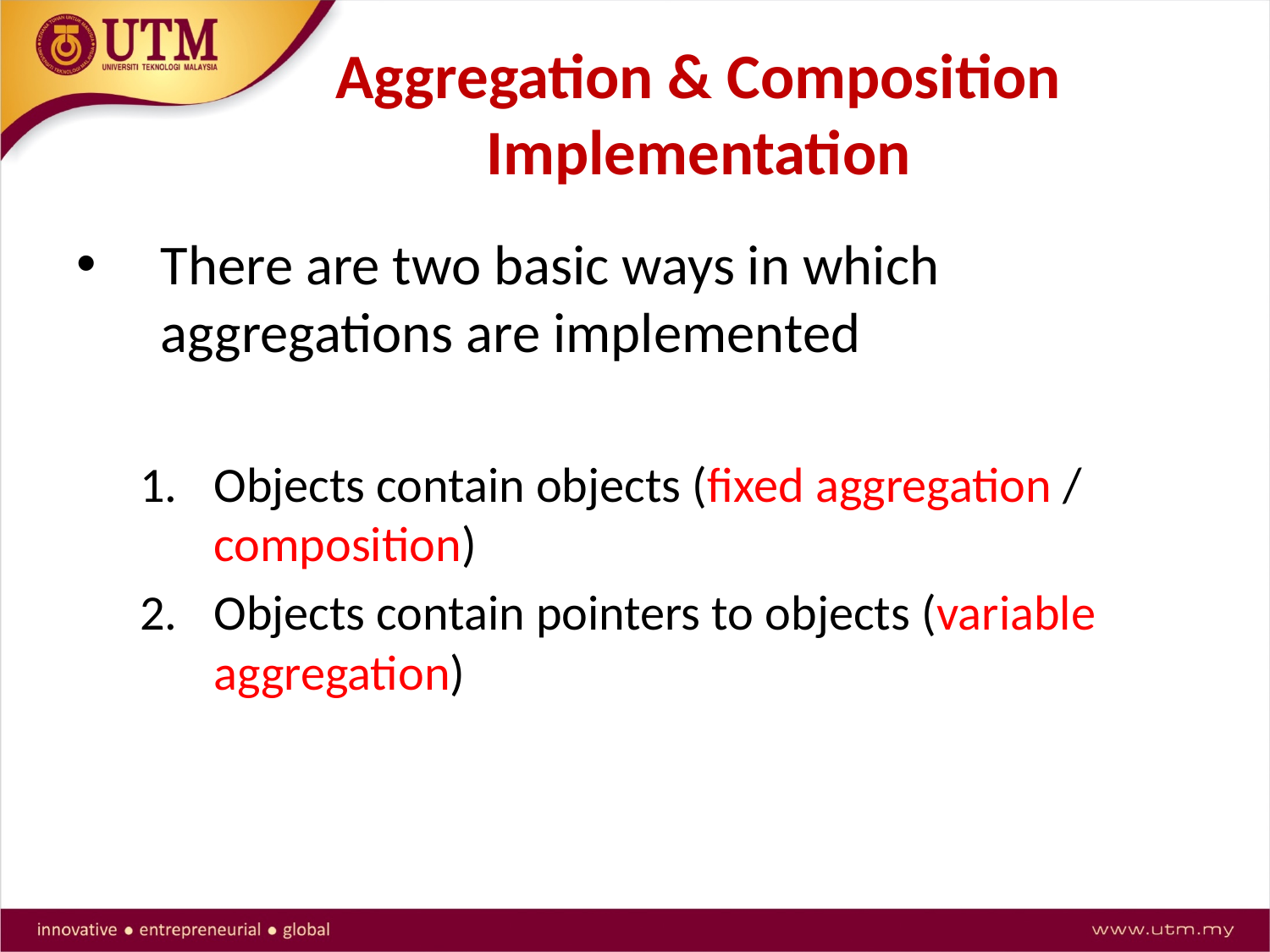

# Aggregation & Composition Implementation
There are two basic ways in which aggregations are implemented

Objects contain objects (fixed aggregation / composition)
Objects contain pointers to objects (variable aggregation)